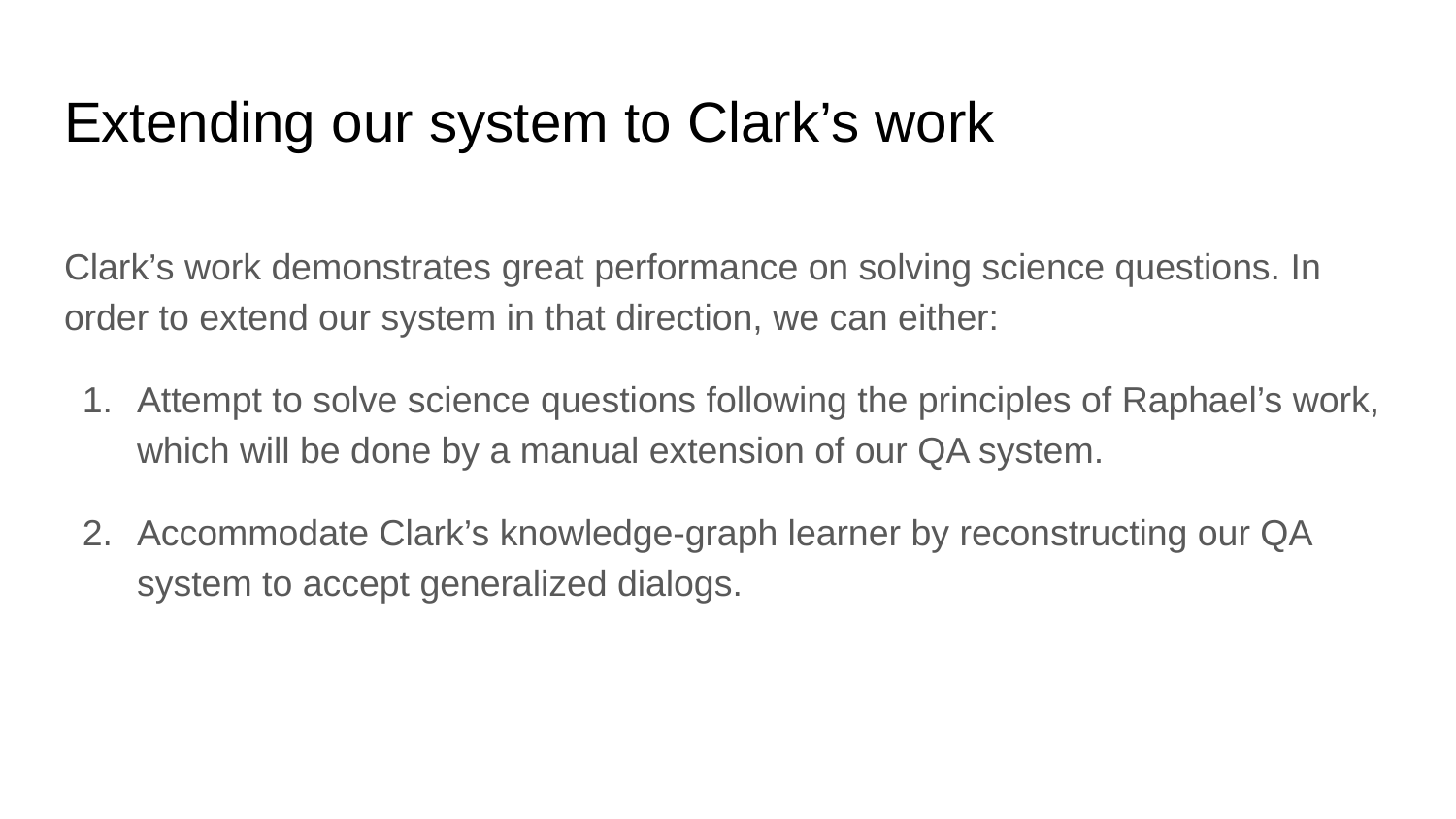

# Extending our system to Clark’s work
Clark’s work demonstrates great performance on solving science questions. In order to extend our system in that direction, we can either:
Attempt to solve science questions following the principles of Raphael’s work, which will be done by a manual extension of our QA system.
Accommodate Clark’s knowledge-graph learner by reconstructing our QA system to accept generalized dialogs.